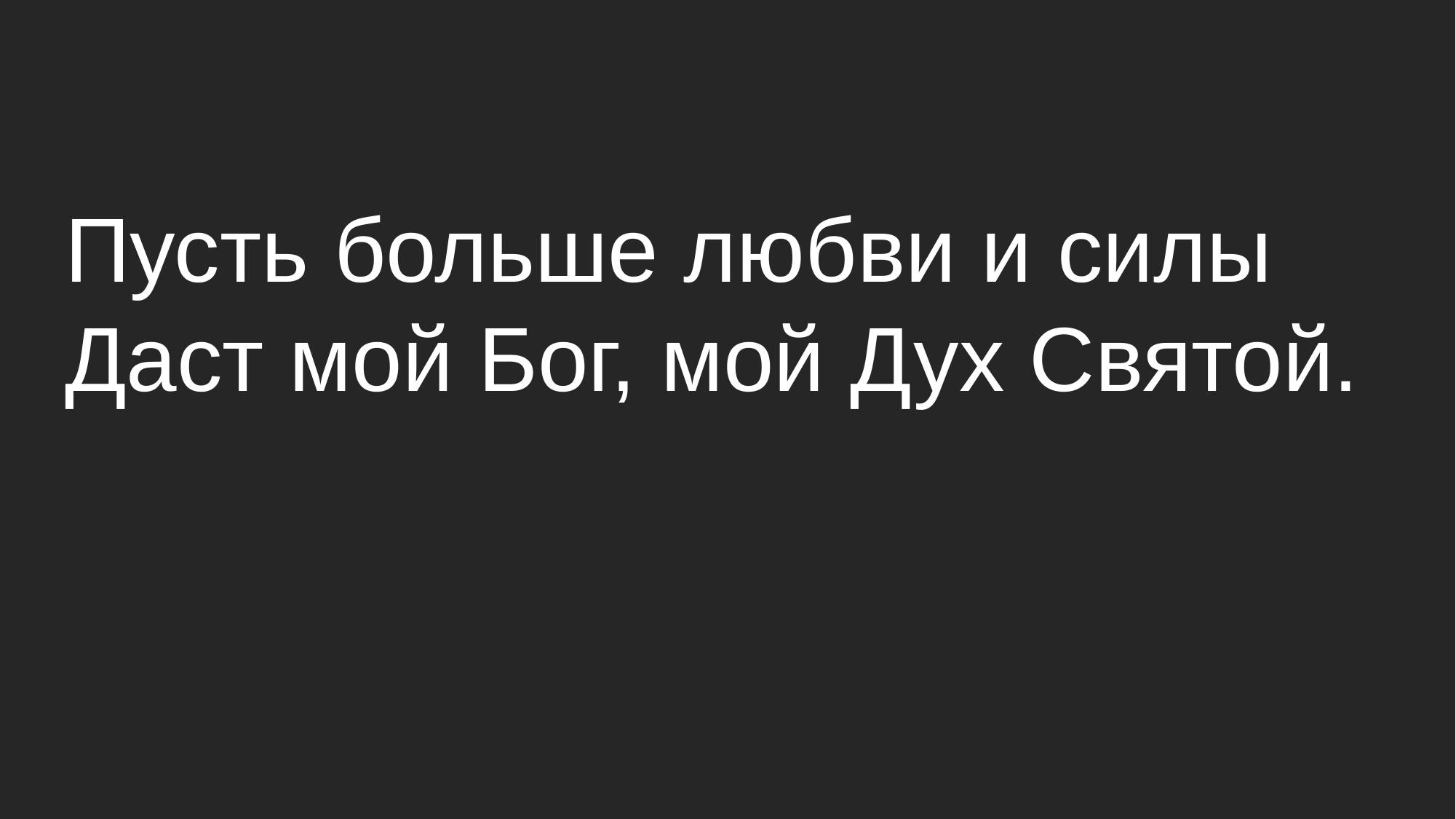

# Пусть больше любви и силы Даст мой Бог, мой Дух Святой.